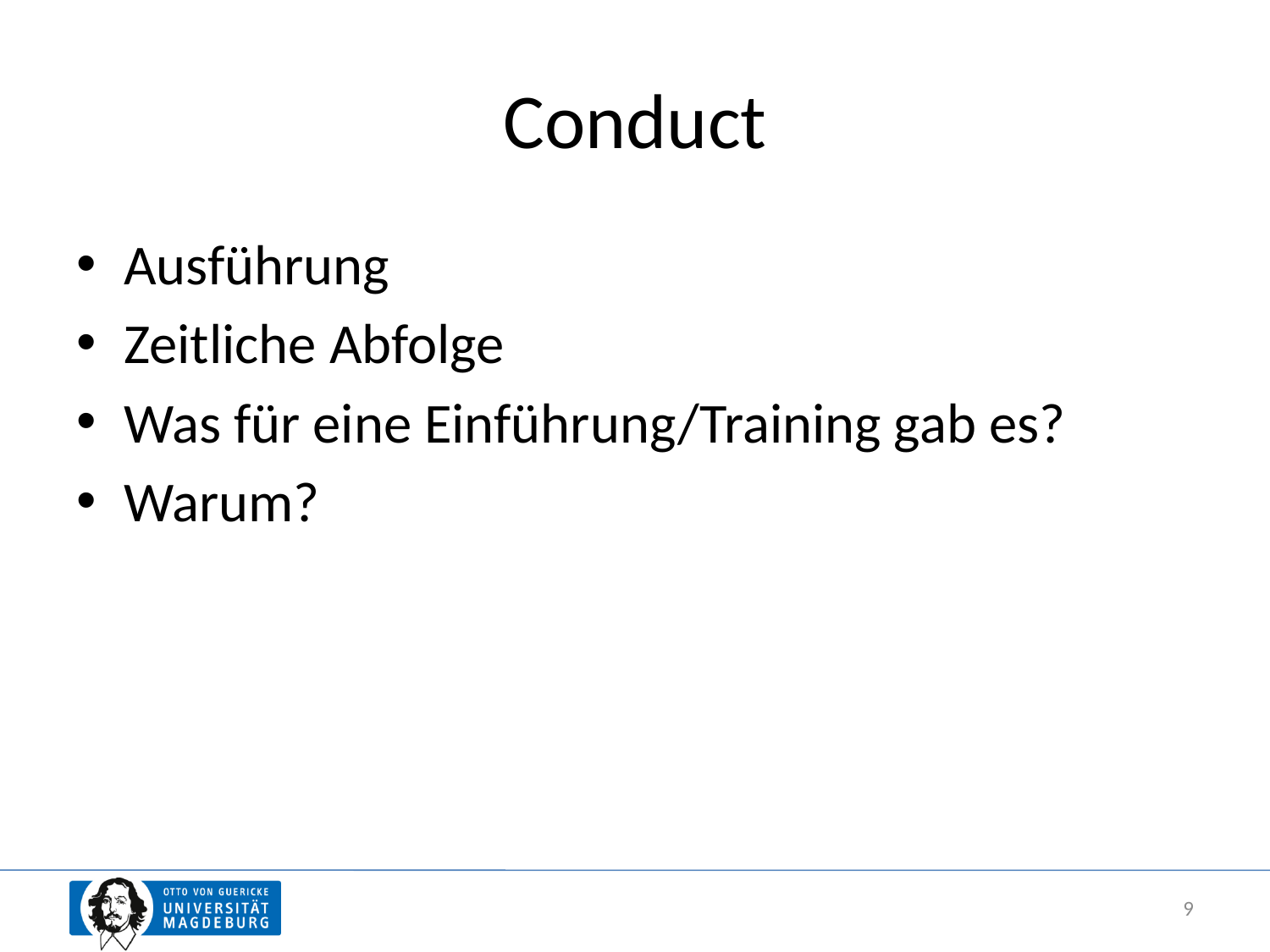

# Conduct
Ausführung
Zeitliche Abfolge
Was für eine Einführung/Training gab es?
Warum?
9